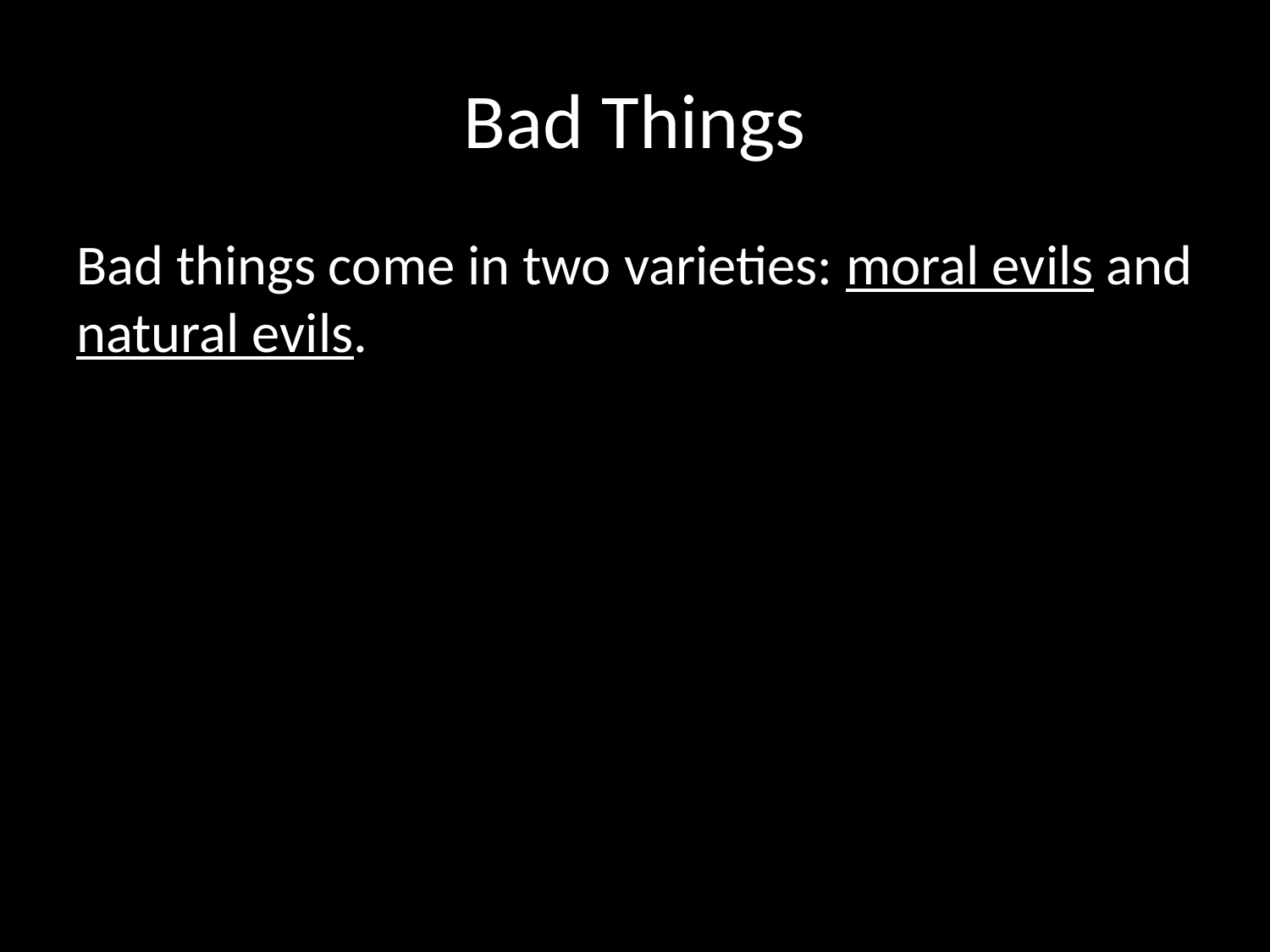

# Bad Things
Bad things come in two varieties: moral evils and natural evils.